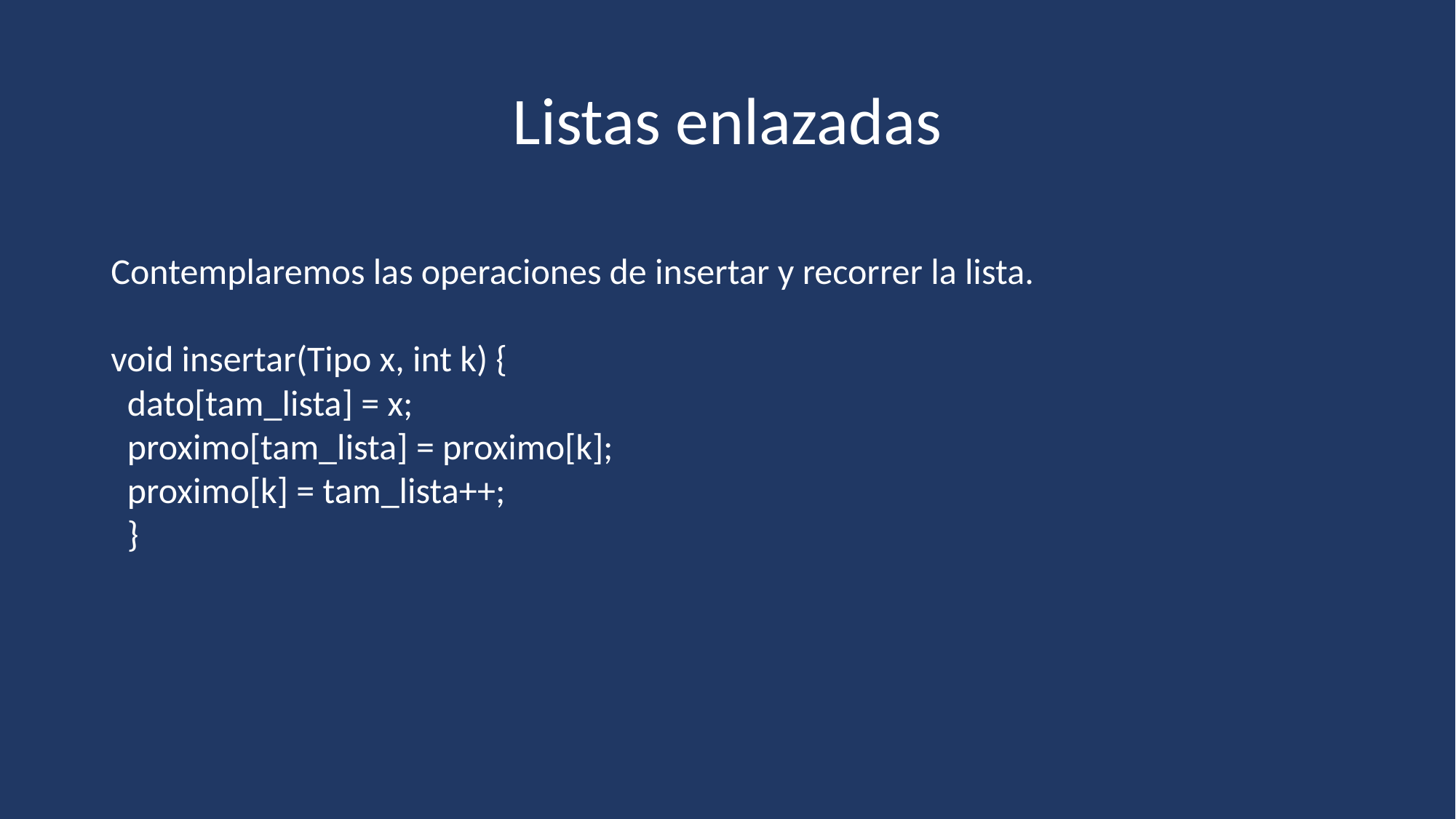

# Listas enlazadas

Contemplaremos las operaciones de insertar y recorrer la lista.

void insertar(Tipo x, int k) {
  dato[tam_lista] = x;
  proximo[tam_lista] = proximo[k];
  proximo[k] = tam_lista++;
  }